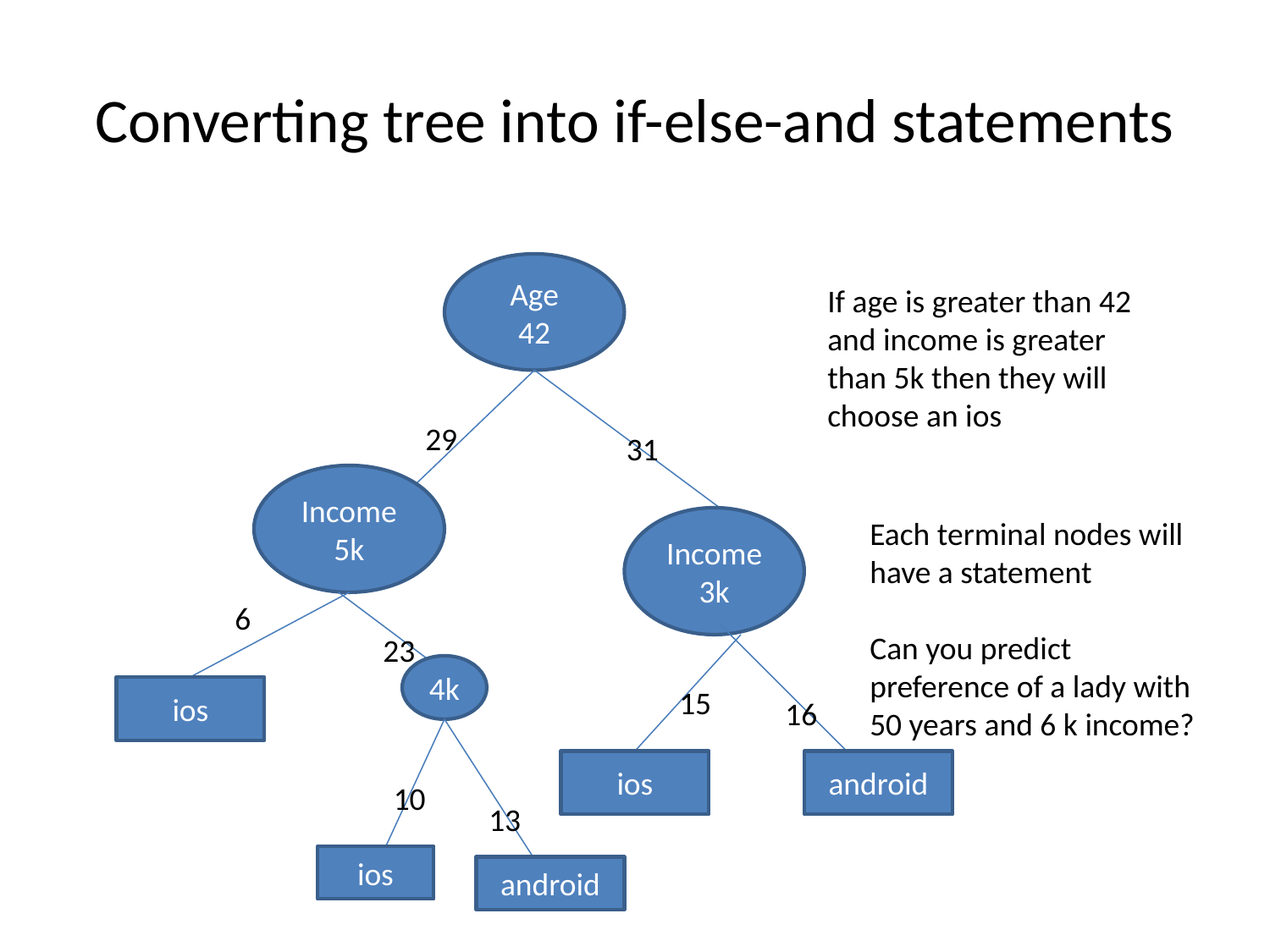

# Converting tree into if-else-and statements
Age
42
If age is greater than 42 and income is greater than 5k then they will choose an ios
29
31
Income
5k
Income
3k
Each terminal nodes will have a statement

Can you predict preference of a lady with 50 years and 6 k income?
6
23
4k
ios
15
16
ios
android
10
13
ios
android